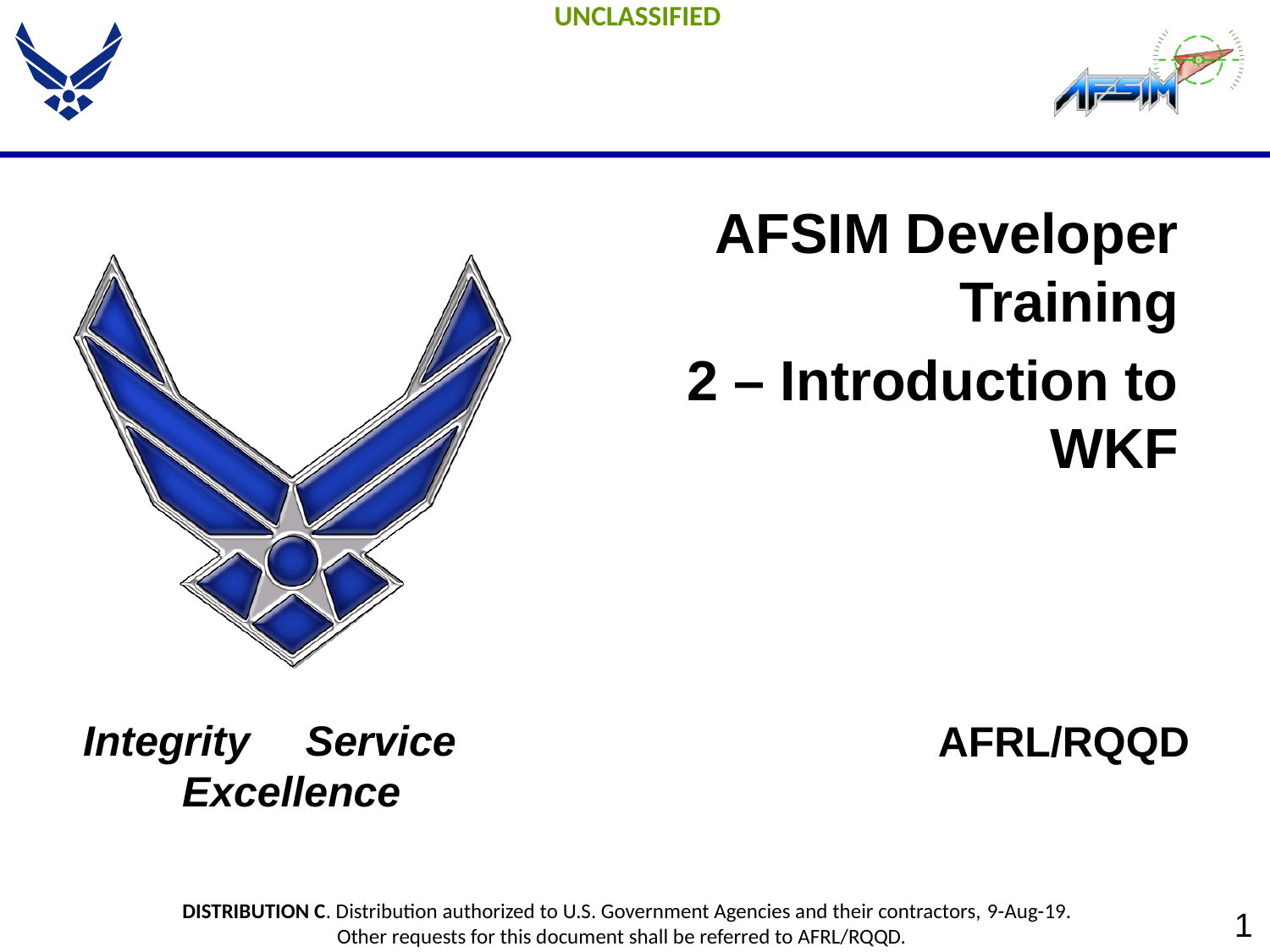

AFSIM Developer Training
2 – Introduction to WKF
AFRL/RQQD